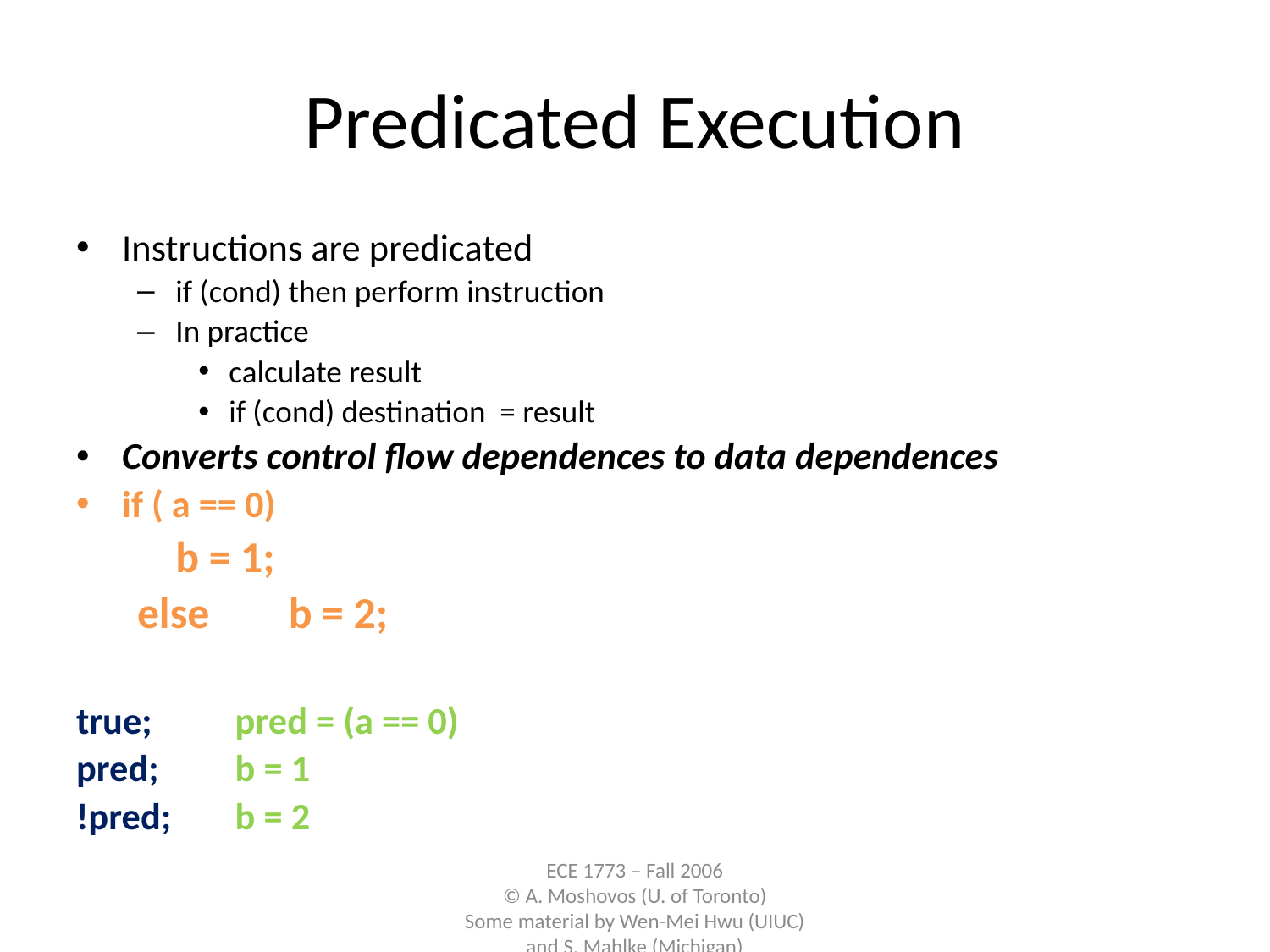

# Predicated Execution
Instructions are predicated
if (cond) then perform instruction
In practice
calculate result
if (cond) destination  = result
Converts control flow dependences to data dependences
if ( a == 0)
			b = 1;
else 	b = 2;

true; 	pred = (a == 0)
pred; 	b = 1
!pred; 	b = 2

ECE 1773 – Fall 2006
© A. Moshovos (U. of Toronto)
Some material by Wen-Mei Hwu (UIUC) and S. Mahlke (Michigan)